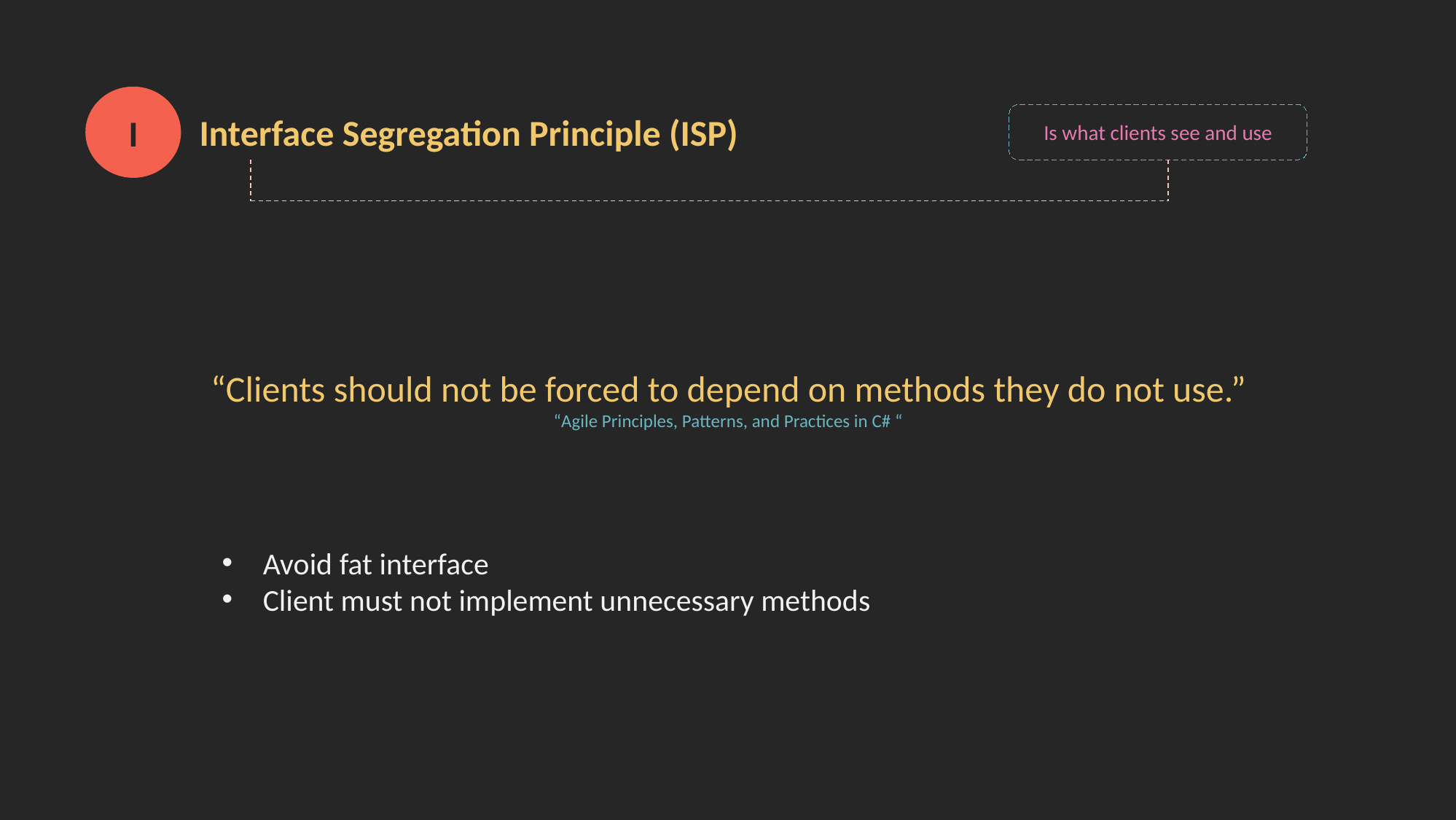

I
Interface Segregation Principle (ISP)

Is what clients see and use

“Clients should not be forced to depend on methods they do not use.”
“Agile Principles, Patterns, and Practices in C# “
Avoid fat interface
Client must not implement unnecessary methods